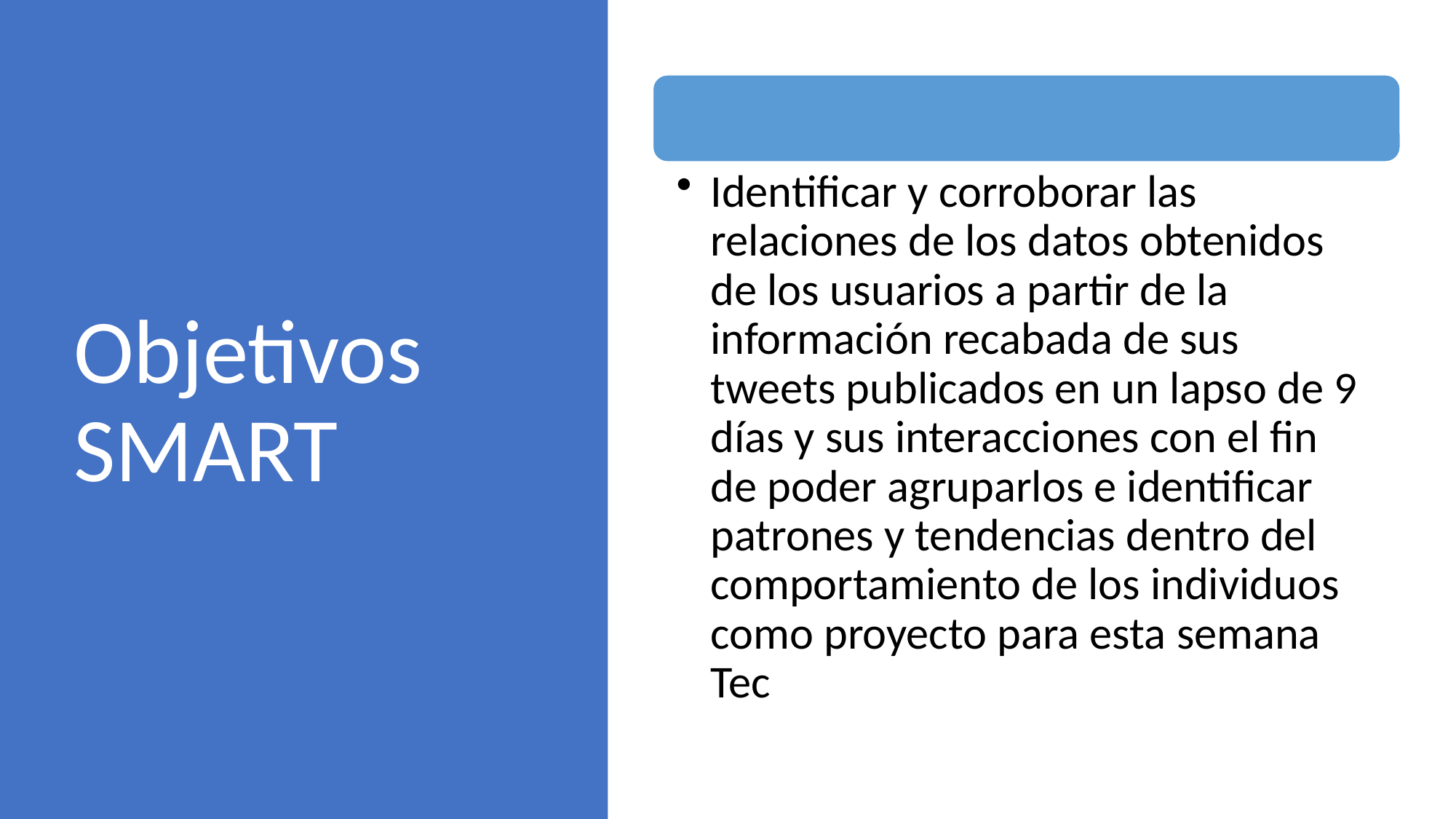

# Objetivos SMART

Identificar y corroborar las relaciones de los datos obtenidos de los usuarios a partir de la información recabada de sus tweets publicados en un lapso de 9 días y sus interacciones con el fin de poder agruparlos e identificar patrones y tendencias dentro del comportamiento de los individuos como proyecto para esta semana Tec